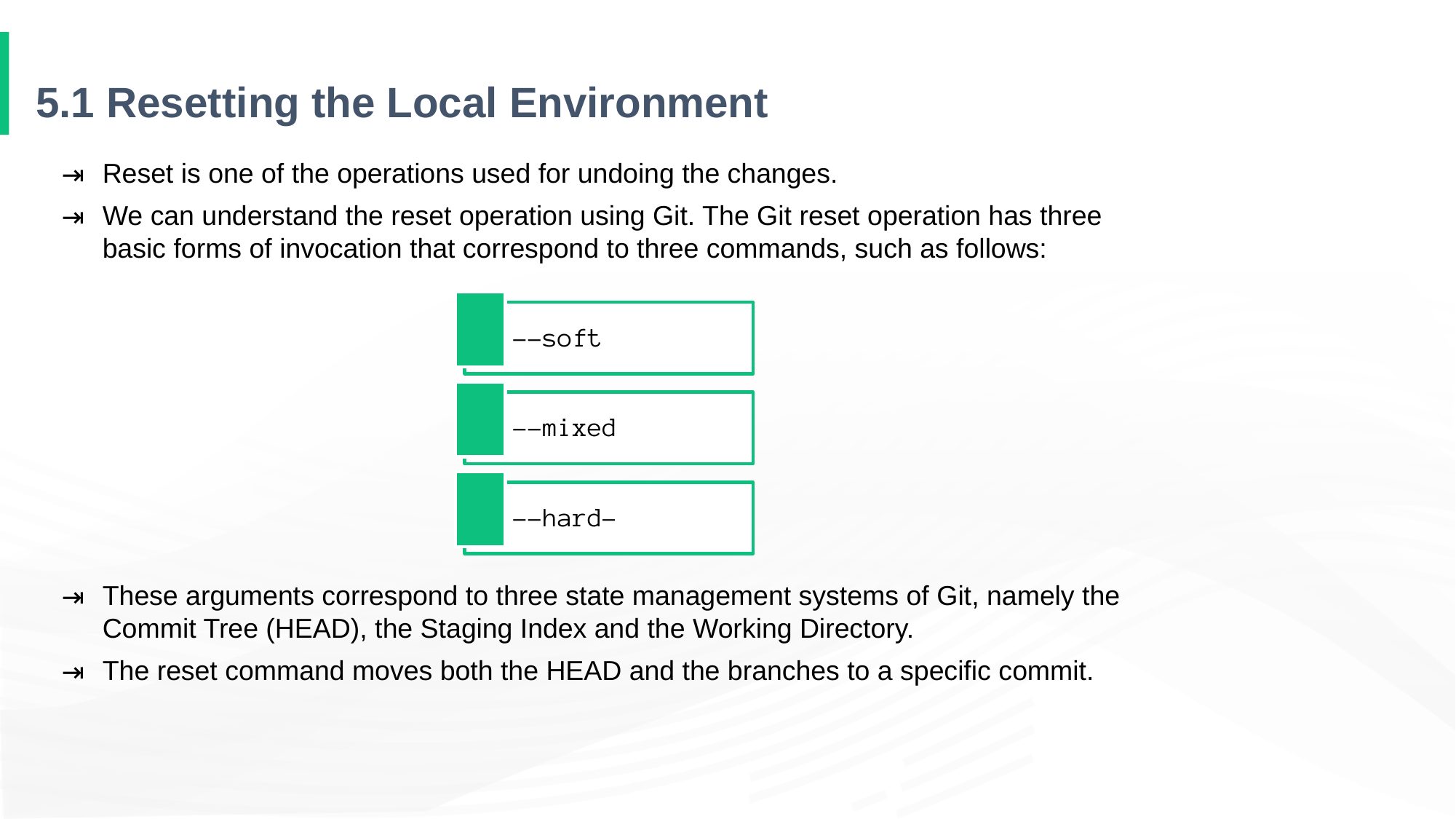

# 5.1 Resetting the Local Environment
Reset is one of the operations used for undoing the changes.
We can understand the reset operation using Git. The Git reset operation has three basic forms of invocation that correspond to three commands, such as follows:

These arguments correspond to three state management systems of Git, namely the Commit Tree (HEAD), the Staging Index and the Working Directory.
The reset command moves both the HEAD and the branches to a specific commit.

--soft

--mixed

--hard-